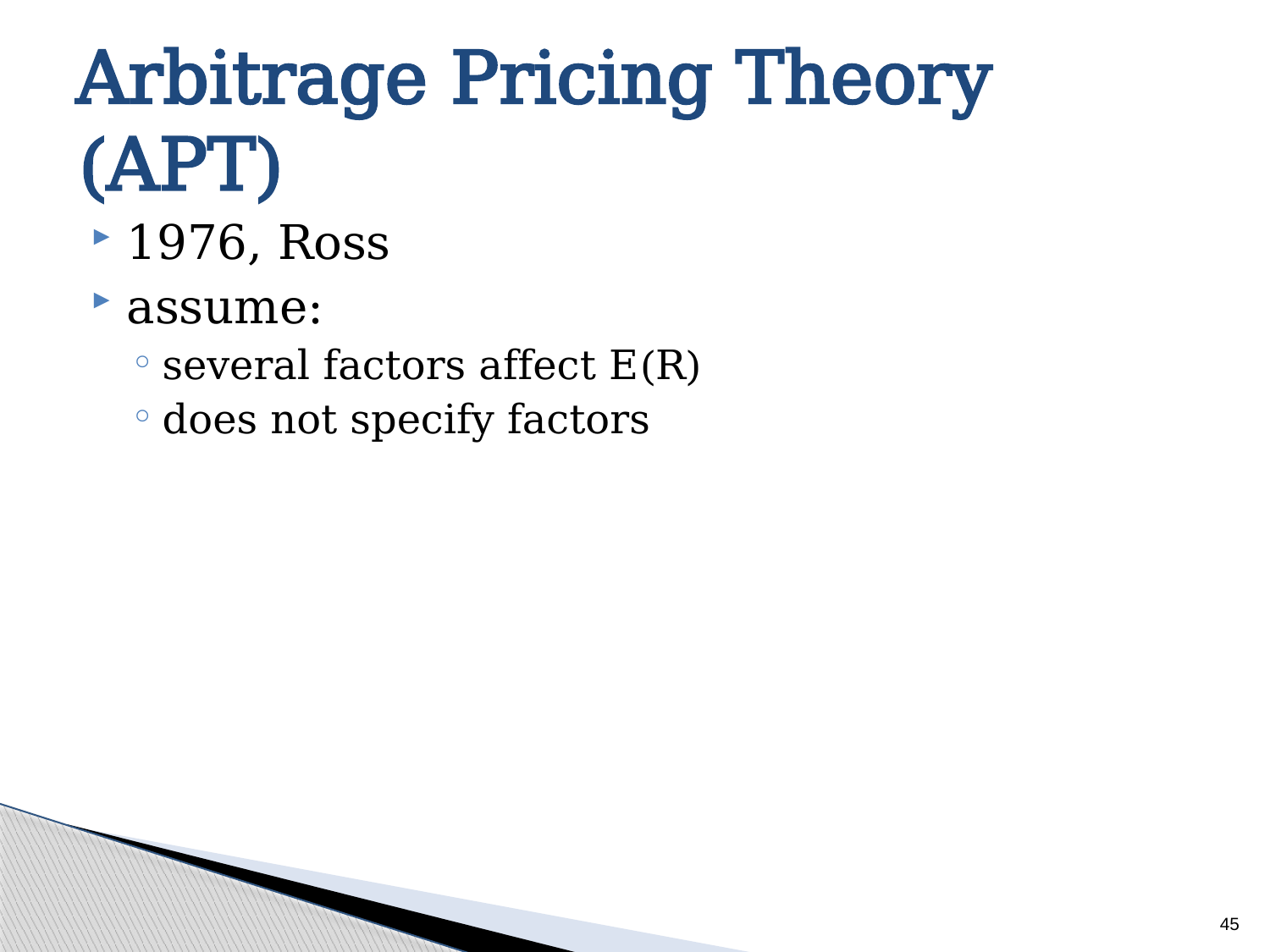

# Arbitrage Pricing Theory (APT)
1976, Ross
assume:
several factors affect E(R)
does not specify factors
45